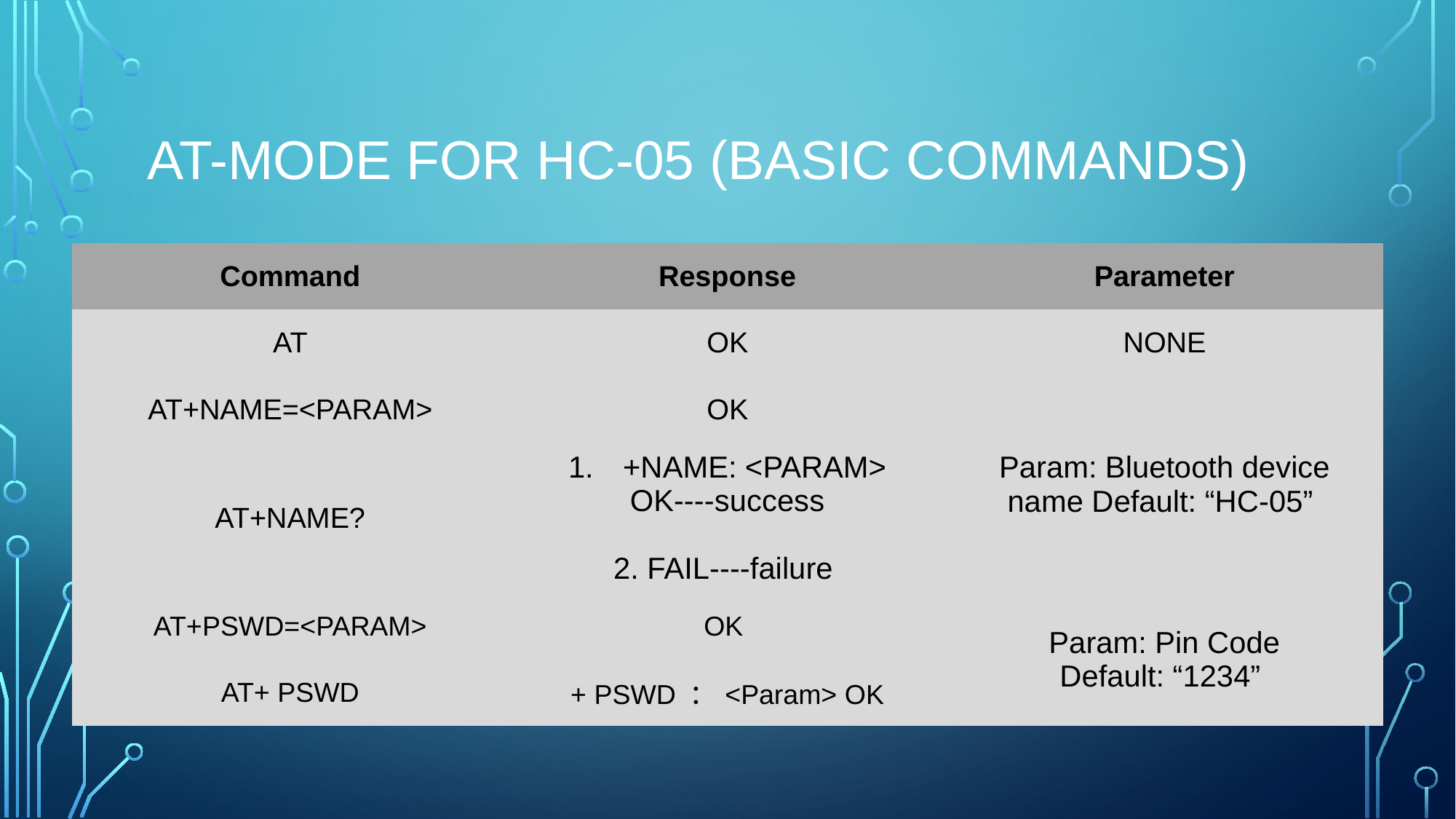

# AT-Mode for HC-05 (Basic Commands)
| Command | Response | Parameter |
| --- | --- | --- |
| AT | OK | NONE |
| AT+NAME=<PARAM> | OK | Param: Bluetooth device name Default: “HC-05” |
| AT+NAME? | +NAME: <PARAM> OK----success 2. FAIL----failure |  |
| AT+PSWD=<PARAM> | OK | Param: Pin Code Default: “1234” |
| AT+ PSWD | + PSWD ：<Param> OK |  |